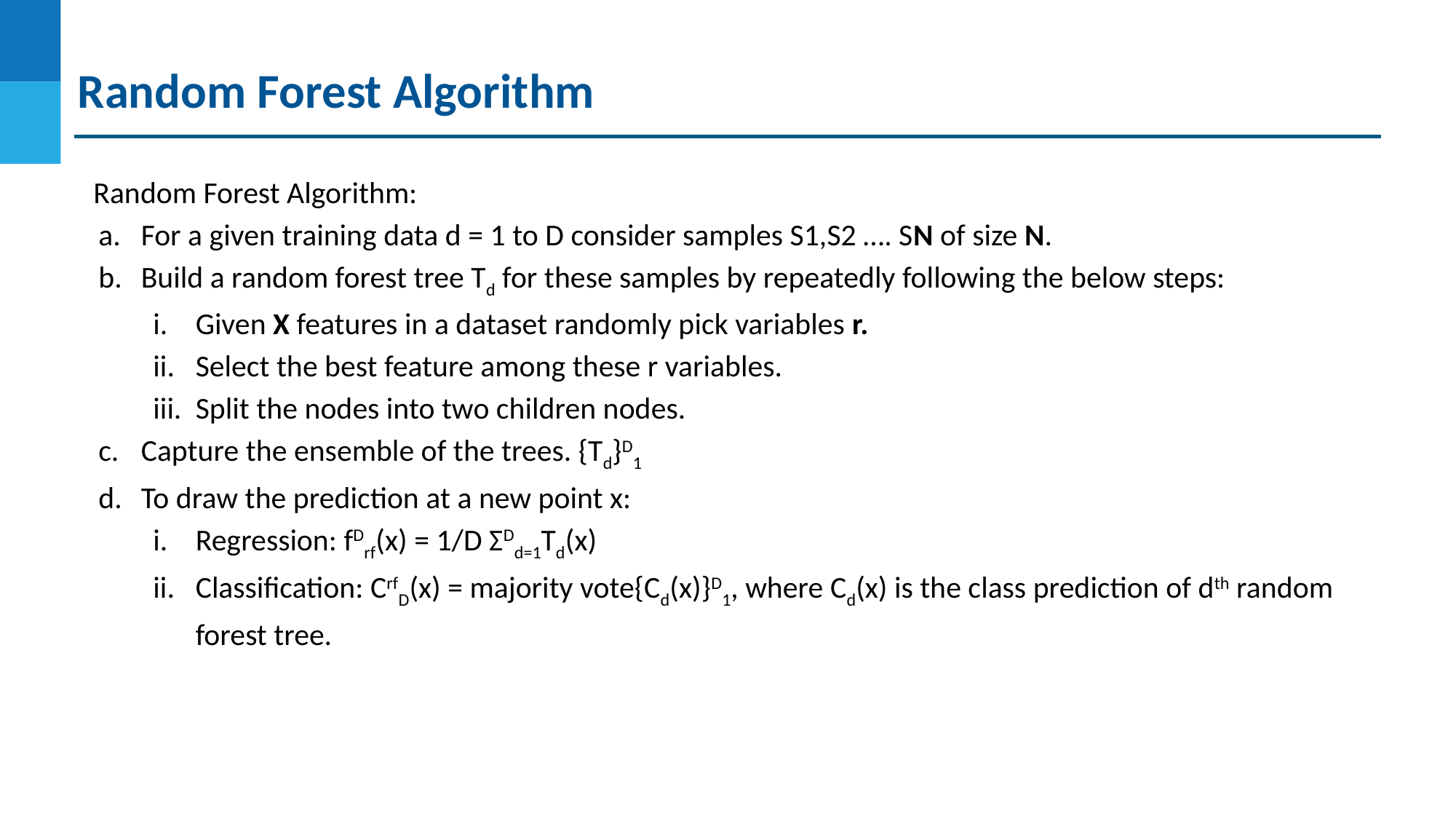

Random Forest Algorithm
 Random Forest Algorithm:
For a given training data d = 1 to D consider samples S1,S2 …. SN of size N.
Build a random forest tree Td for these samples by repeatedly following the below steps:
Given X features in a dataset randomly pick variables r.
Select the best feature among these r variables.
Split the nodes into two children nodes.
Capture the ensemble of the trees. {Td}D1
To draw the prediction at a new point x:
Regression: fDrf(x) = 1/D ΣDd=1Td(x)
Classification: CrfD(x) = majority vote{Cd(x)}D1, where Cd(x) is the class prediction of dth random forest tree.